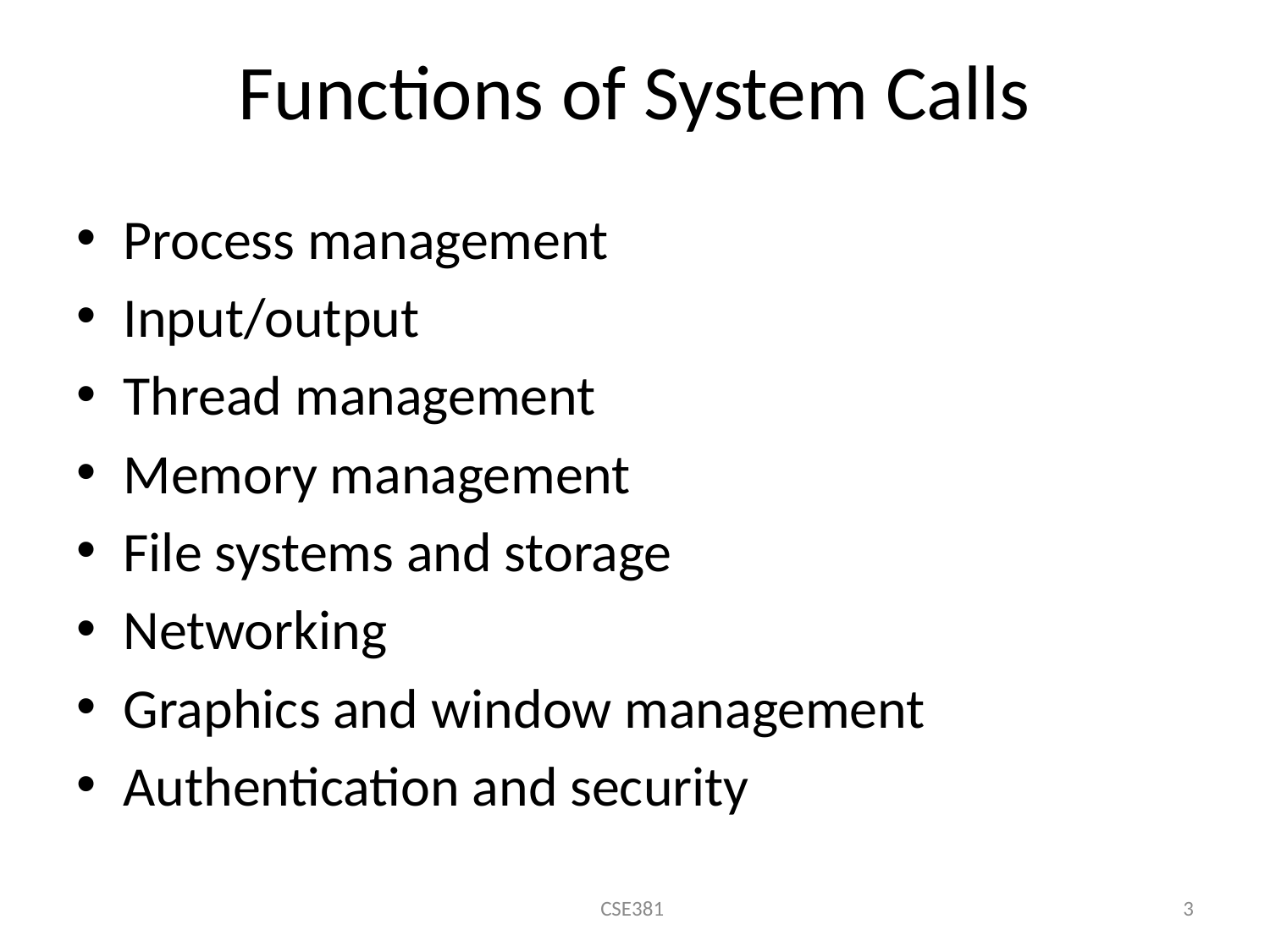

# Functions of System Calls
Process management
Input/output
Thread management
Memory management
File systems and storage
Networking
Graphics and window management
Authentication and security
CSE381
3